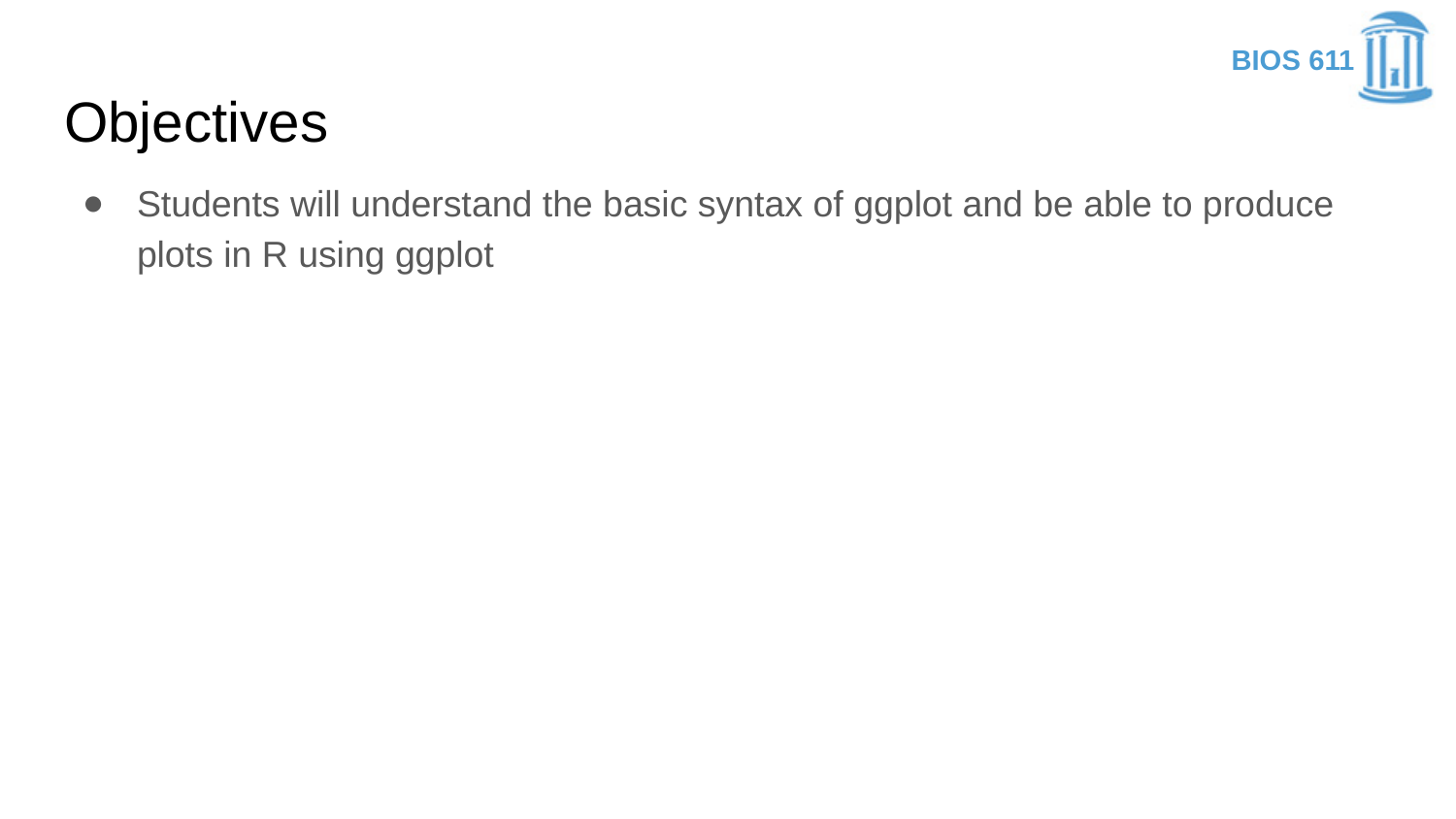

# Objectives
Students will understand the basic syntax of ggplot and be able to produce plots in R using ggplot